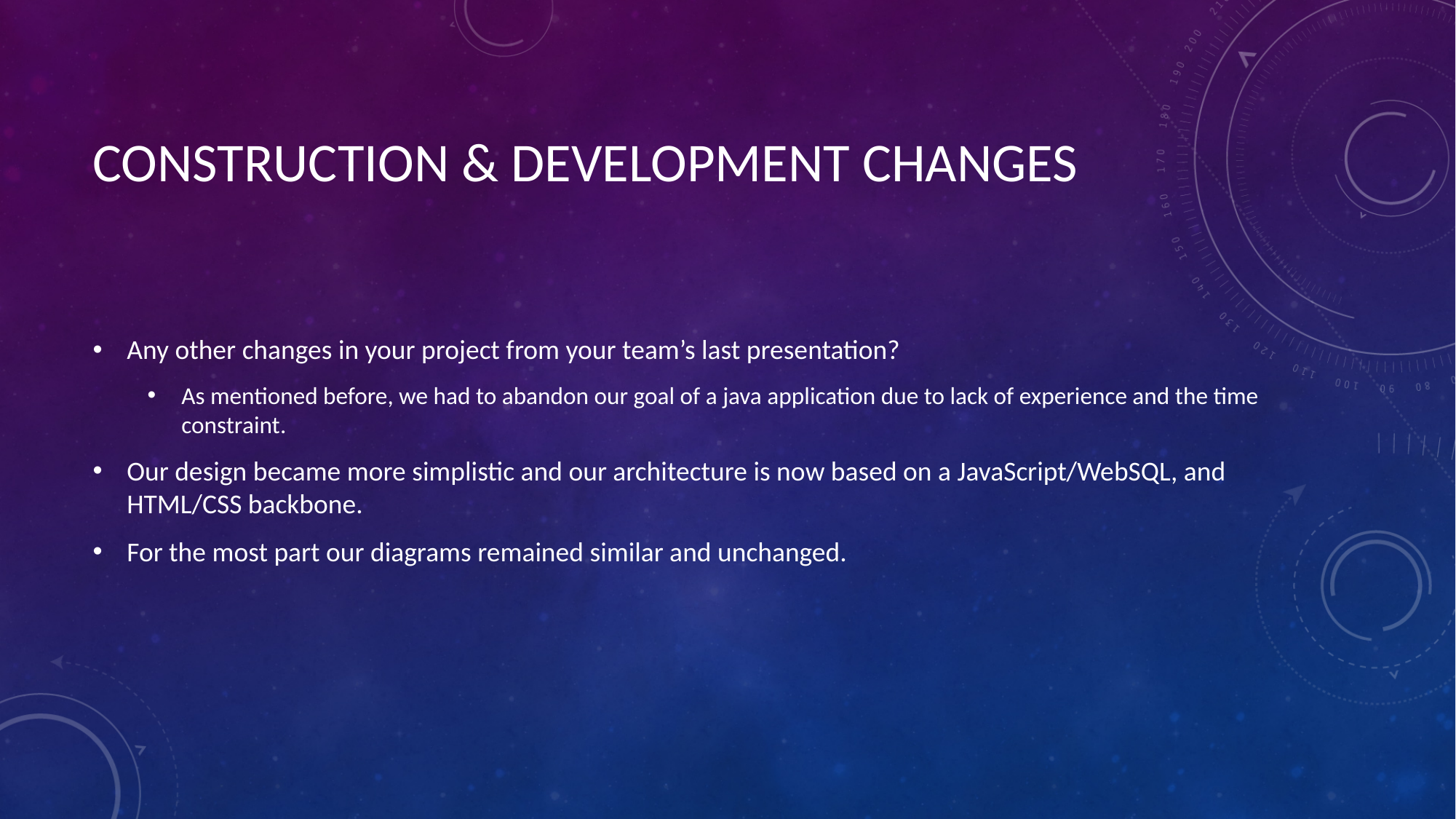

# Construction & development changes
Any other changes in your project from your team’s last presentation?
As mentioned before, we had to abandon our goal of a java application due to lack of experience and the time constraint.
Our design became more simplistic and our architecture is now based on a JavaScript/WebSQL, and HTML/CSS backbone.
For the most part our diagrams remained similar and unchanged.